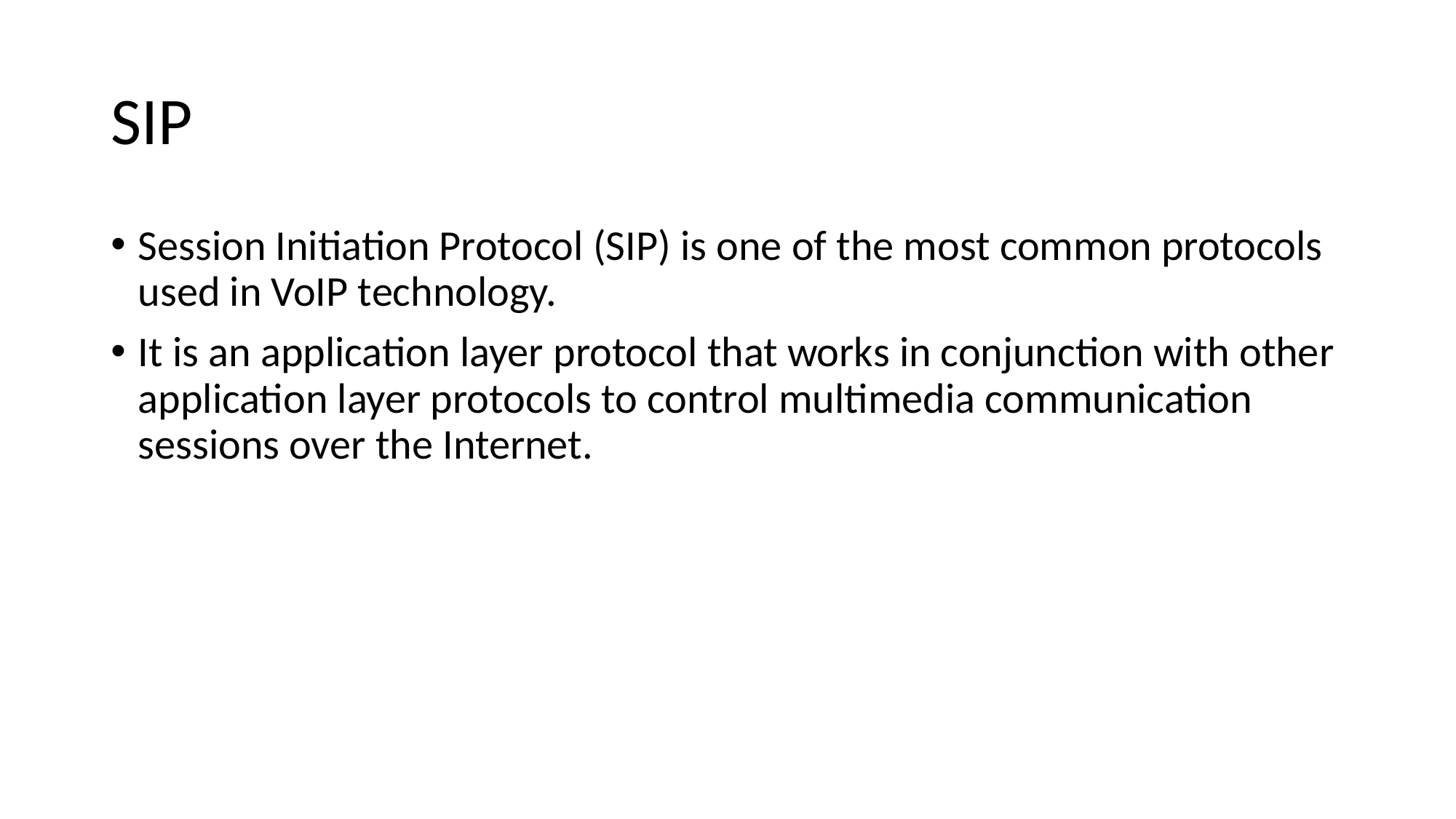

# SIP
Session Initiation Protocol (SIP) is one of the most common protocols used in VoIP technology.
It is an application layer protocol that works in conjunction with other application layer protocols to control multimedia communication sessions over the Internet.